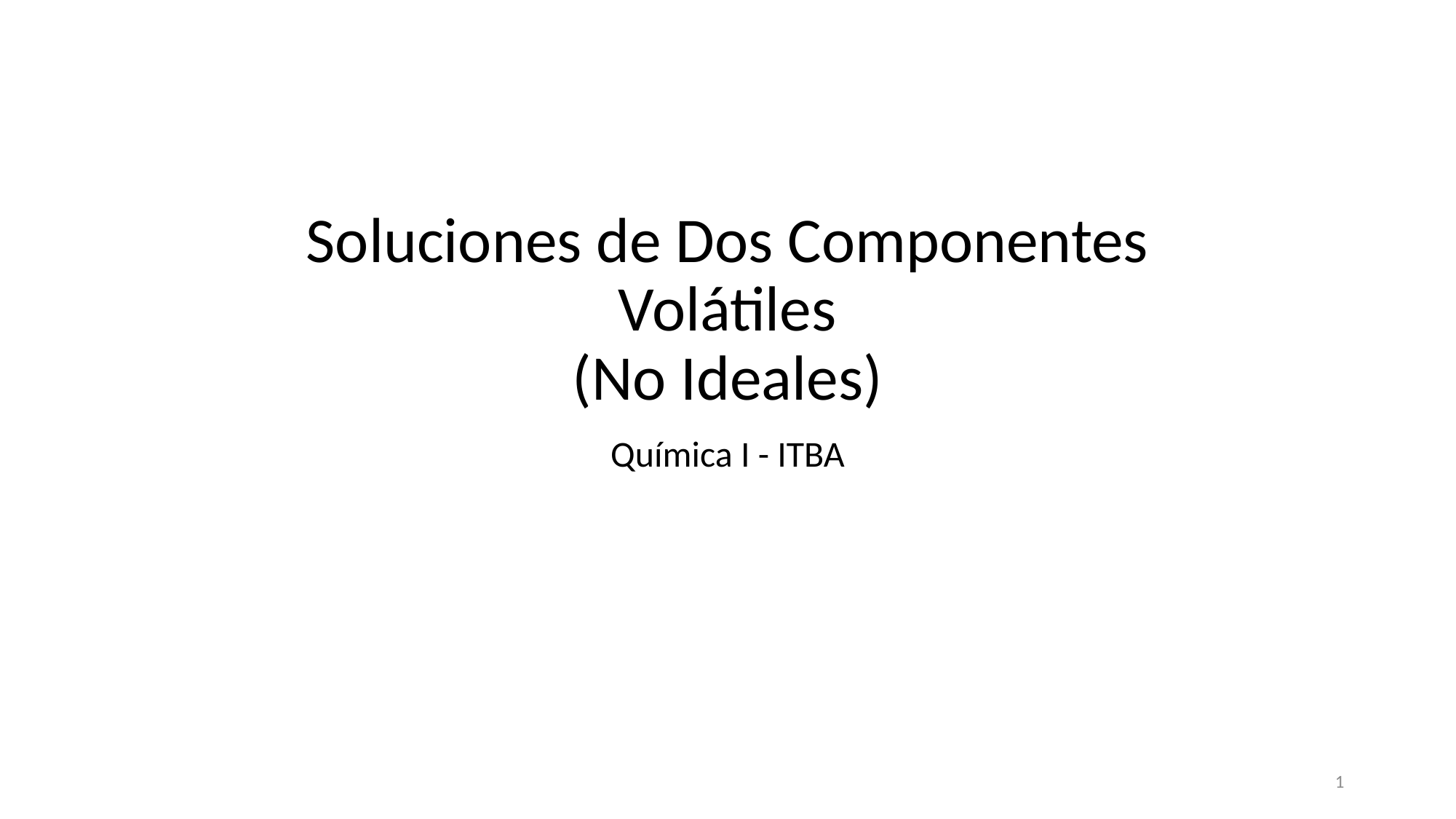

# Soluciones de Dos Componentes Volátiles (No Ideales)
Química I - ITBA
1